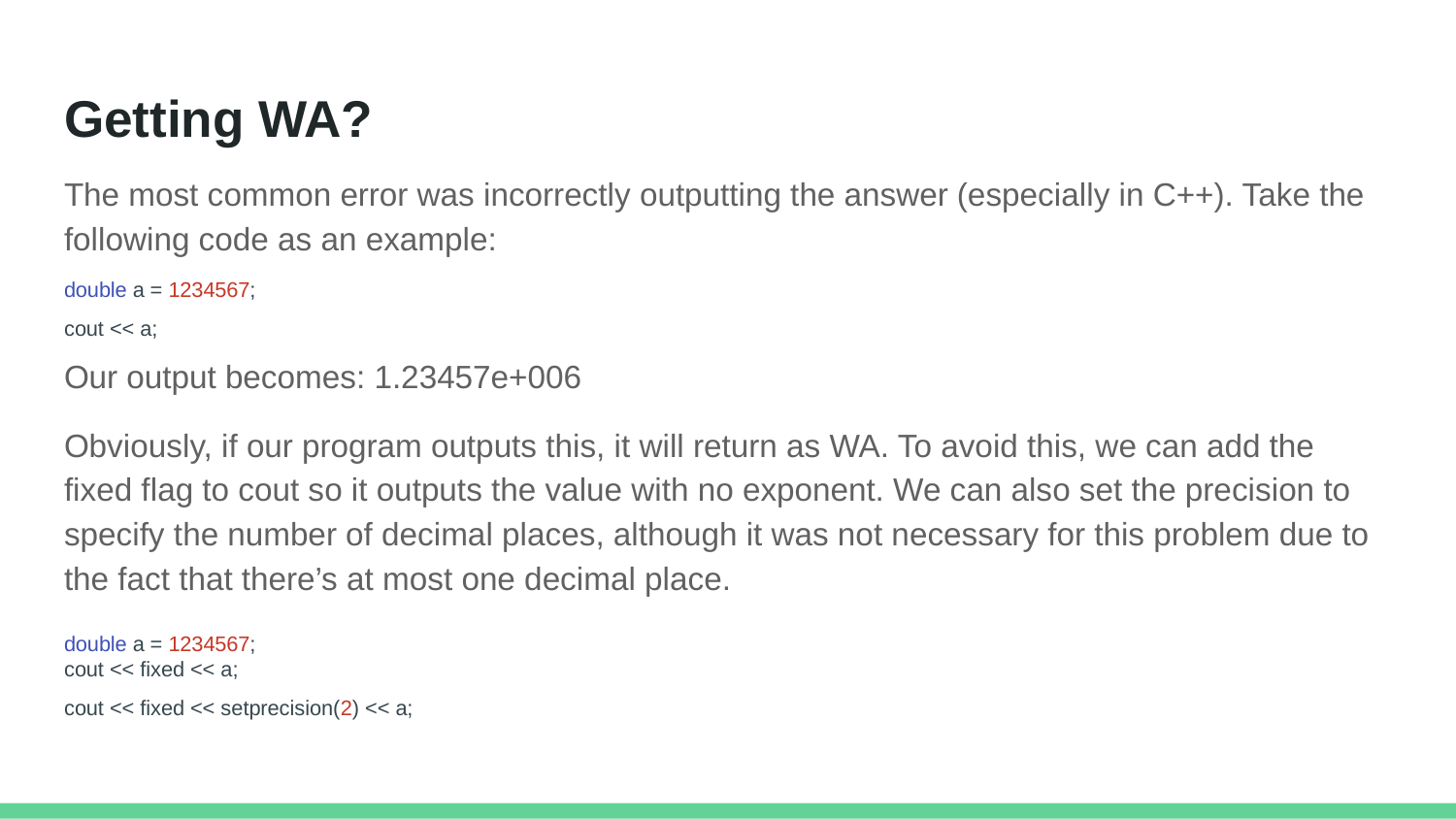

# Getting WA?
The most common error was incorrectly outputting the answer (especially in C++). Take the following code as an example:

Our output becomes: 1.23457e+006
Obviously, if our program outputs this, it will return as WA. To avoid this, we can add the fixed flag to cout so it outputs the value with no exponent. We can also set the precision to specify the number of decimal places, although it was not necessary for this problem due to the fact that there’s at most one decimal place.

double a = 1234567;
cout << a;

double a = 1234567;
cout << fixed << a;
cout << fixed << setprecision(2) << a;